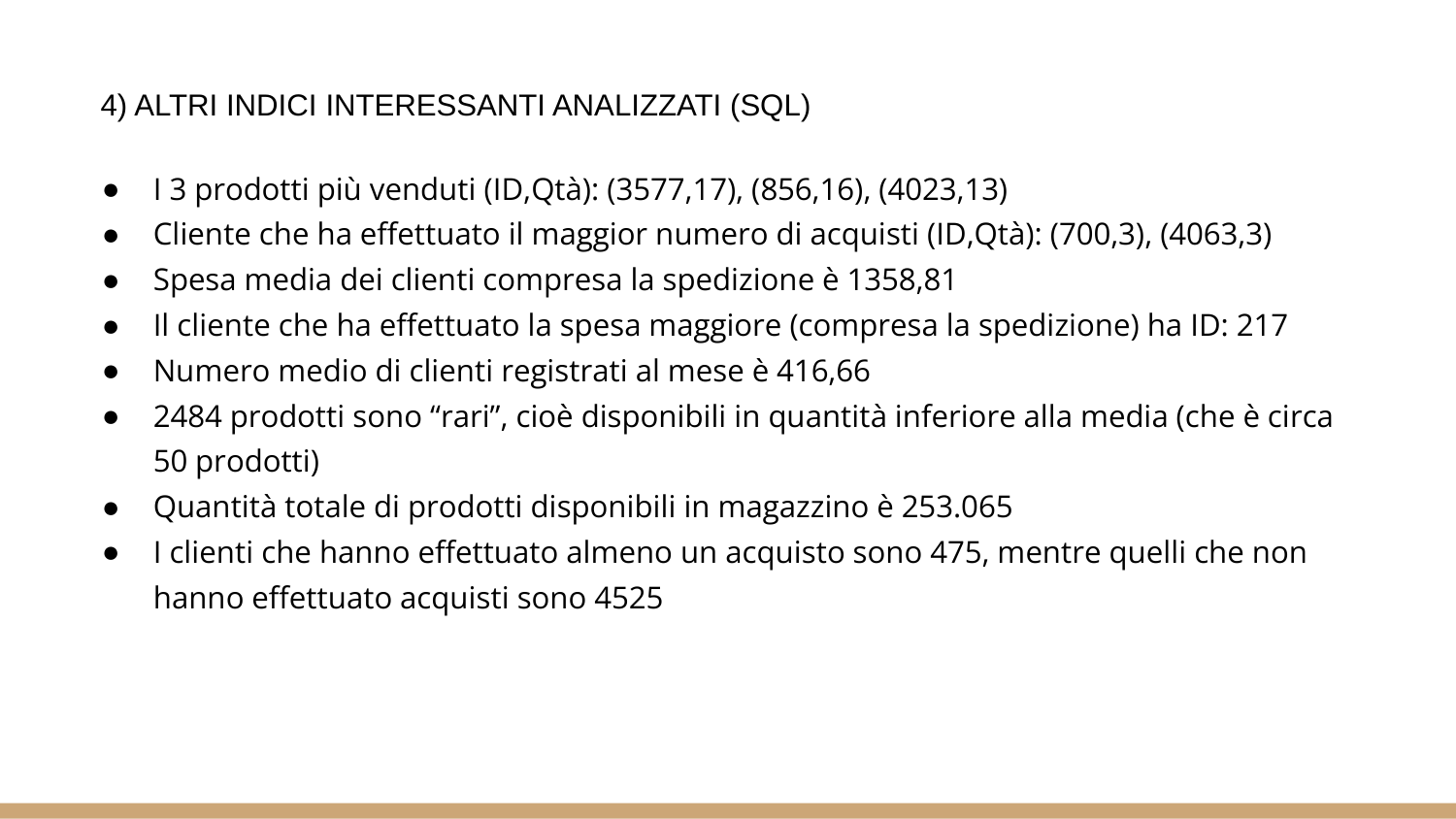

# 4) ALTRI INDICI INTERESSANTI ANALIZZATI (SQL)
I 3 prodotti più venduti (ID,Qtà): (3577,17), (856,16), (4023,13)
Cliente che ha effettuato il maggior numero di acquisti (ID,Qtà): (700,3), (4063,3)
Spesa media dei clienti compresa la spedizione è 1358,81
Il cliente che ha effettuato la spesa maggiore (compresa la spedizione) ha ID: 217
Numero medio di clienti registrati al mese è 416,66
2484 prodotti sono “rari”, cioè disponibili in quantità inferiore alla media (che è circa 50 prodotti)
Quantità totale di prodotti disponibili in magazzino è 253.065
I clienti che hanno effettuato almeno un acquisto sono 475, mentre quelli che non hanno effettuato acquisti sono 4525